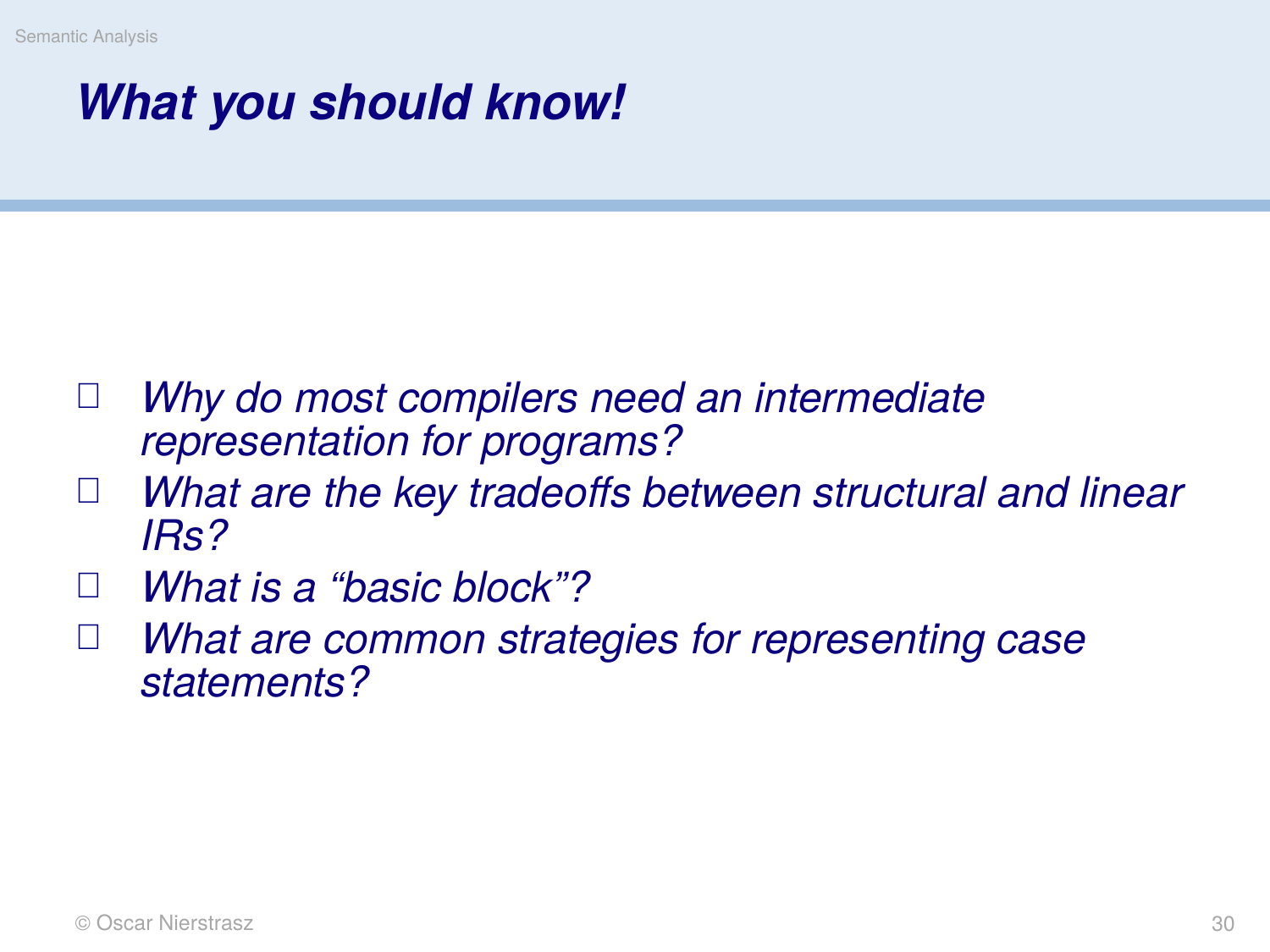

Semantic Analysis
# What you should know!
Why do most compilers need an intermediate representation for programs?
What are the key tradeoffs between structural and linear IRs?
What is a “basic block”?
What are common strategies for representing case statements?
© Oscar Nierstrasz
30